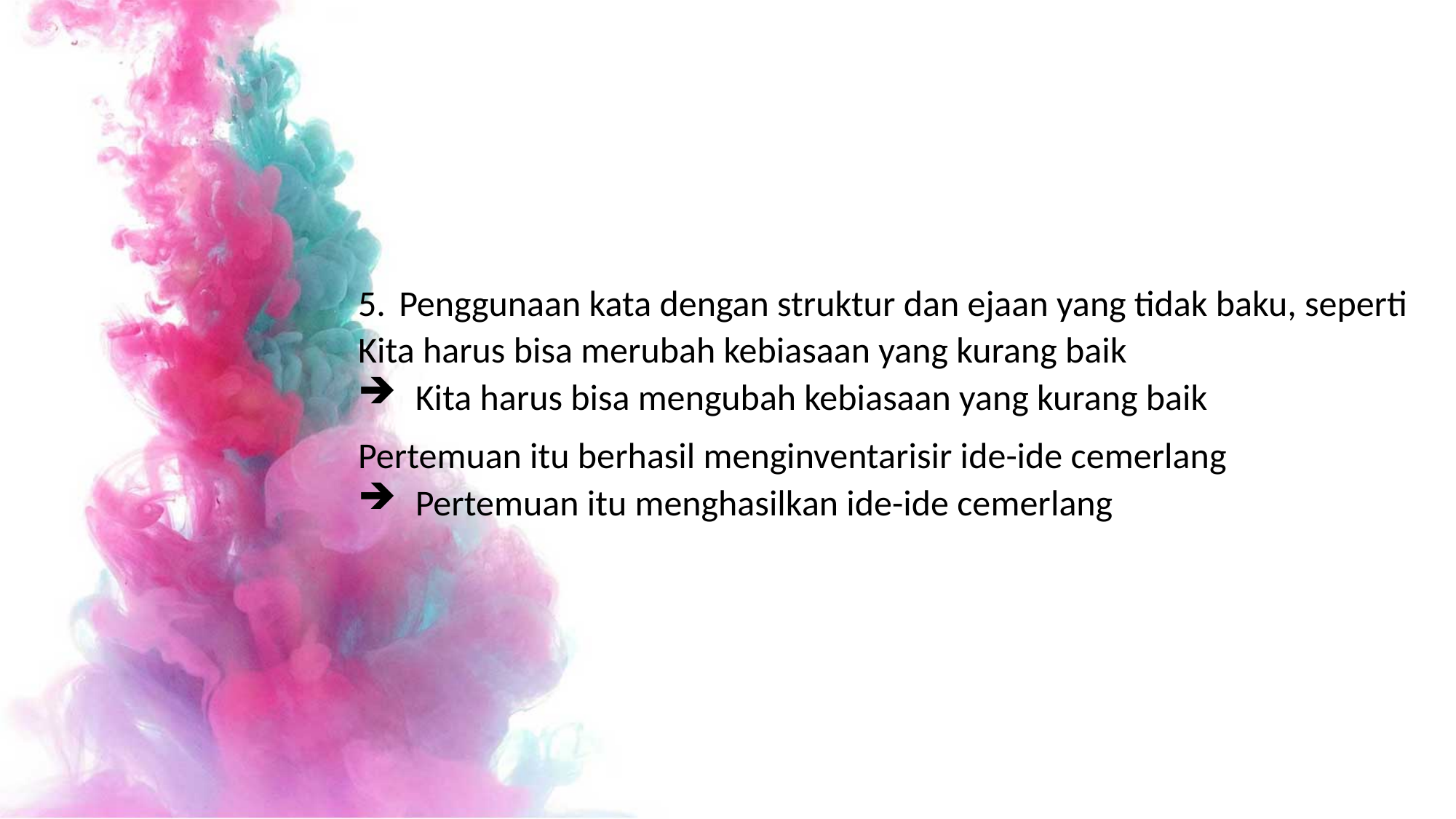

Penggunaan kata dengan struktur dan ejaan yang tidak baku, seperti
Kita harus bisa merubah kebiasaan yang kurang baik
  Kita harus bisa mengubah kebiasaan yang kurang baik
Pertemuan itu berhasil menginventarisir ide-ide cemerlang
  Pertemuan itu menghasilkan ide-ide cemerlang